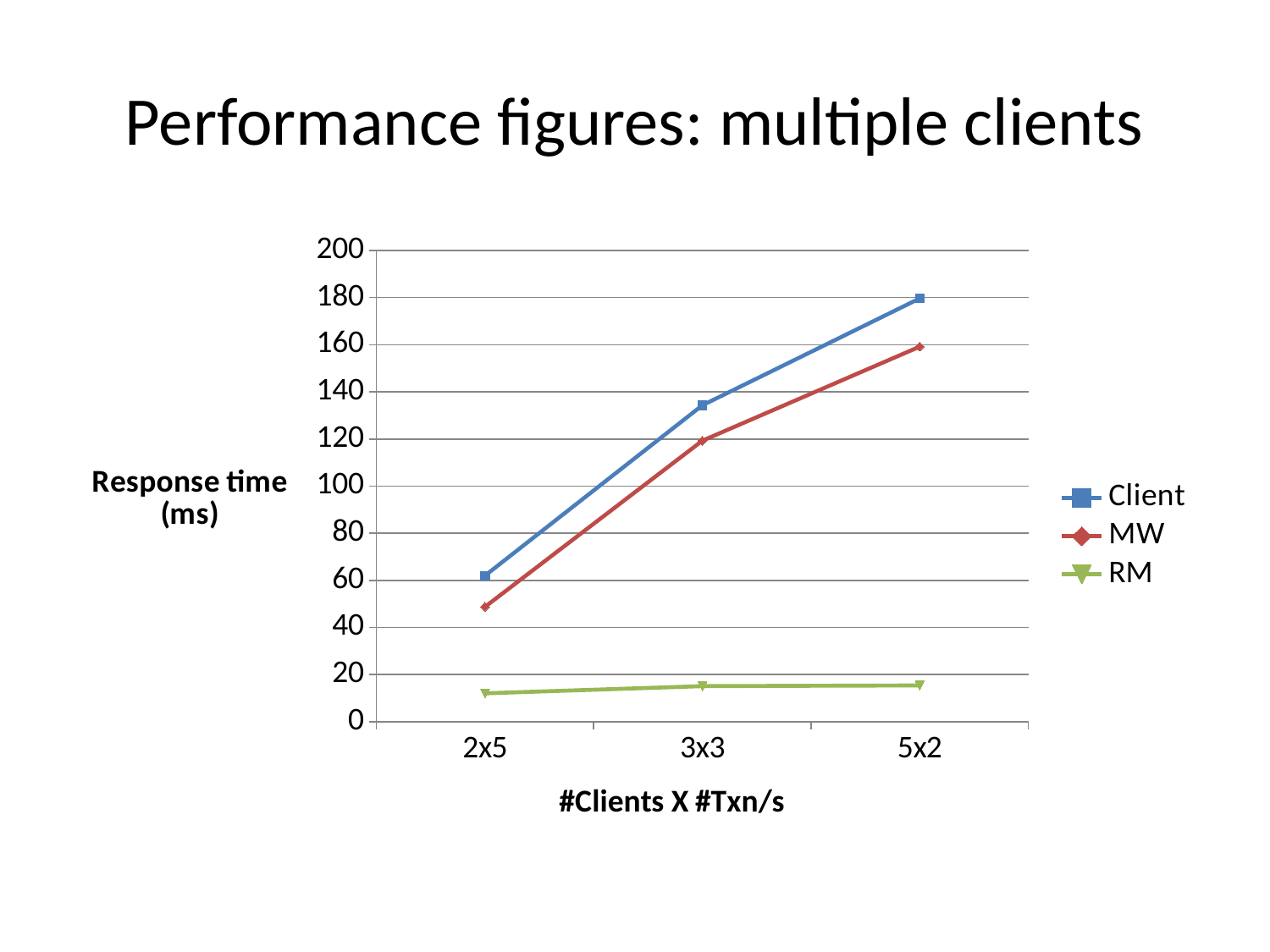

# Performance figures: multiple clients

### Chart

| Category | Client | MW | RM |
|---|---|---|---|
| 2x5 | 61.96 | 48.73 | 12.02 |
| 3x3 | 134.3 | 119.27 | 15.06 |
| 5x2 | 179.65 | 159.18 | 15.37 |